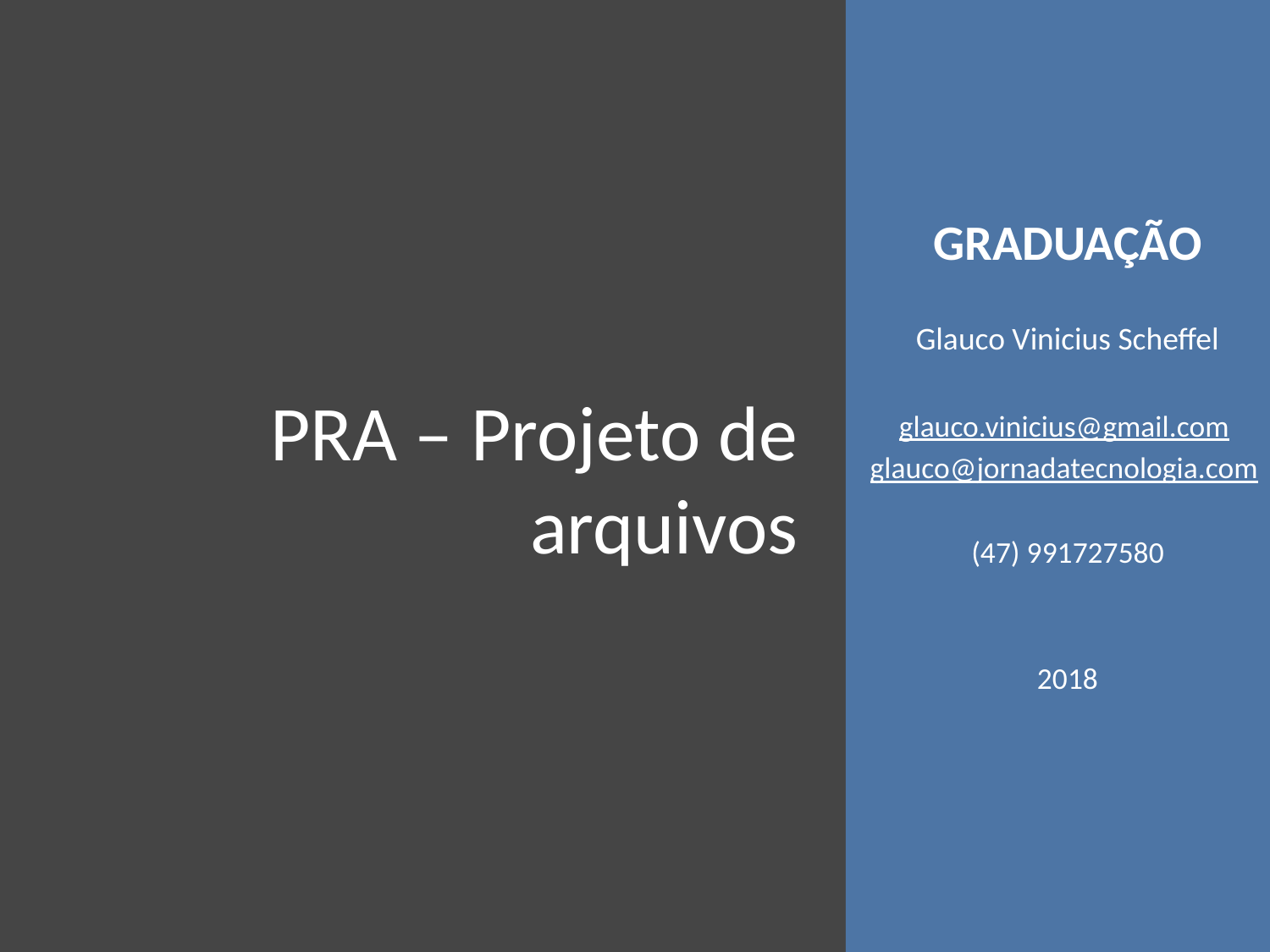

GRADUAÇÃO

Glauco Vinicius Scheffel

glauco.vinicius@gmail.com
glauco@jornadatecnologia.com

(47) 991727580

2018

# PRA – Projeto de arquivos